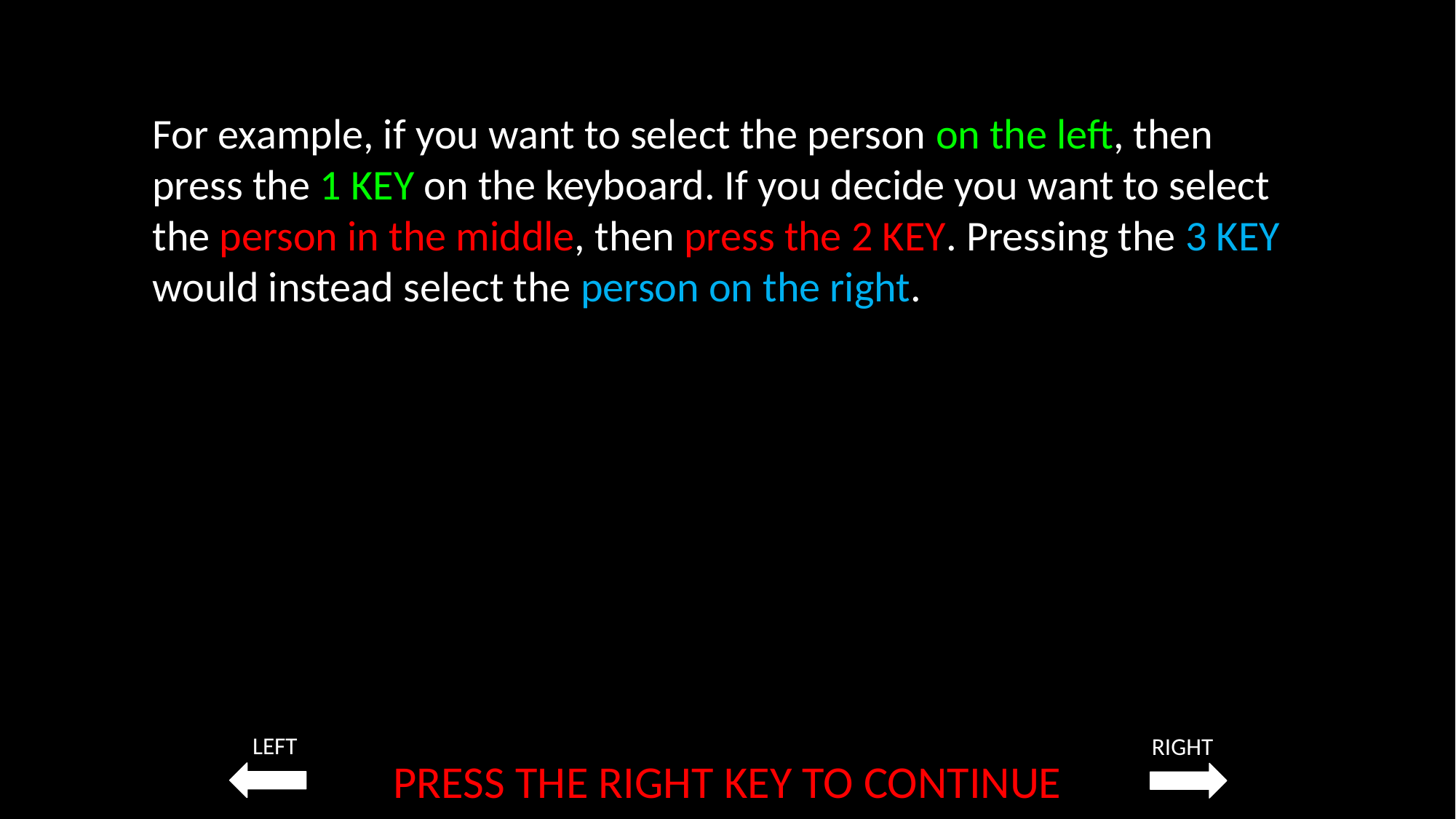

For example, if you want to select the person on the left, then press the 1 KEY on the keyboard. If you decide you want to select the person in the middle, then press the 2 KEY. Pressing the 3 KEY would instead select the person on the right.
LEFT
RIGHT
PRESS THE RIGHT KEY TO CONTINUE